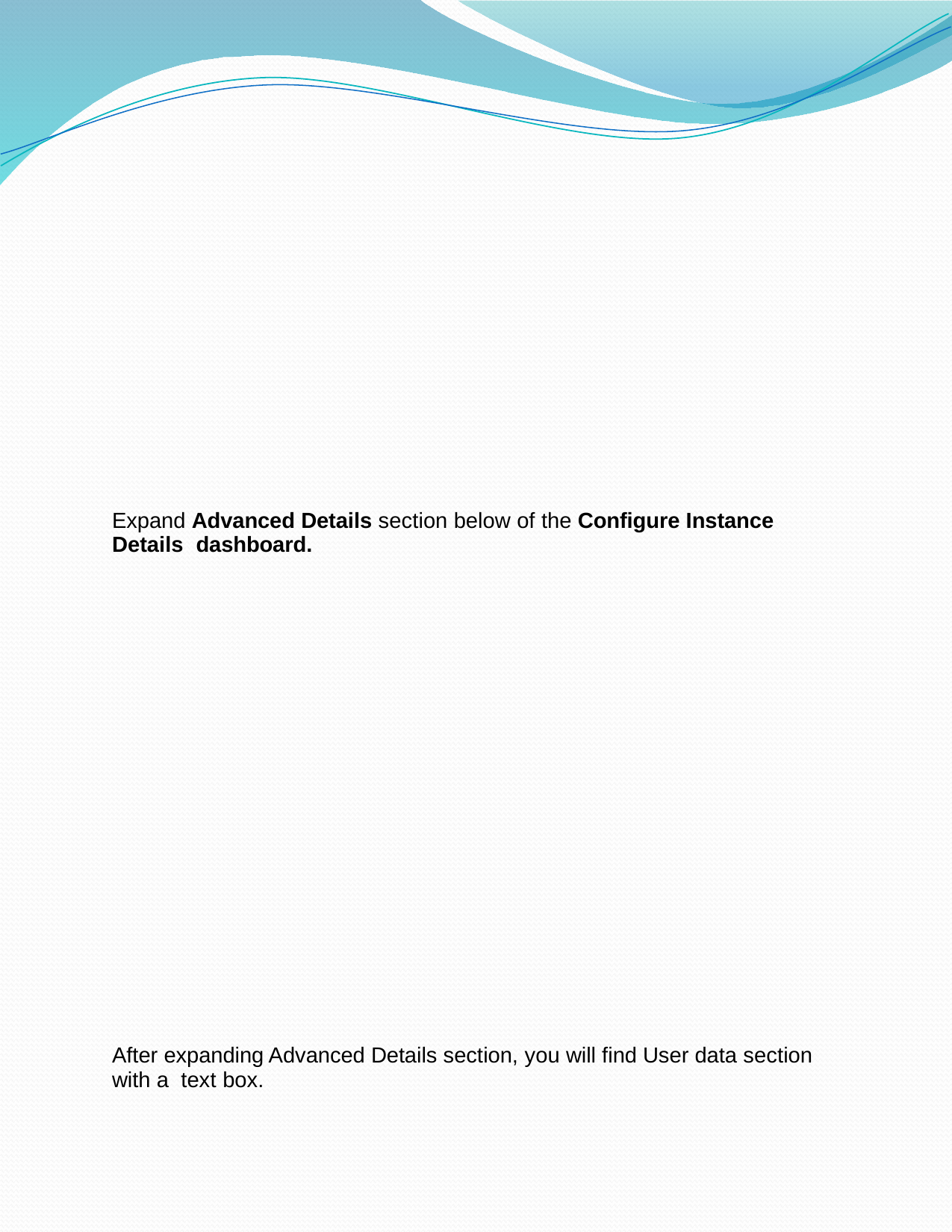

Expand Advanced Details section below of the Configure Instance Details  dashboard.
After expanding Advanced Details section, you will find User data section with a  text box.